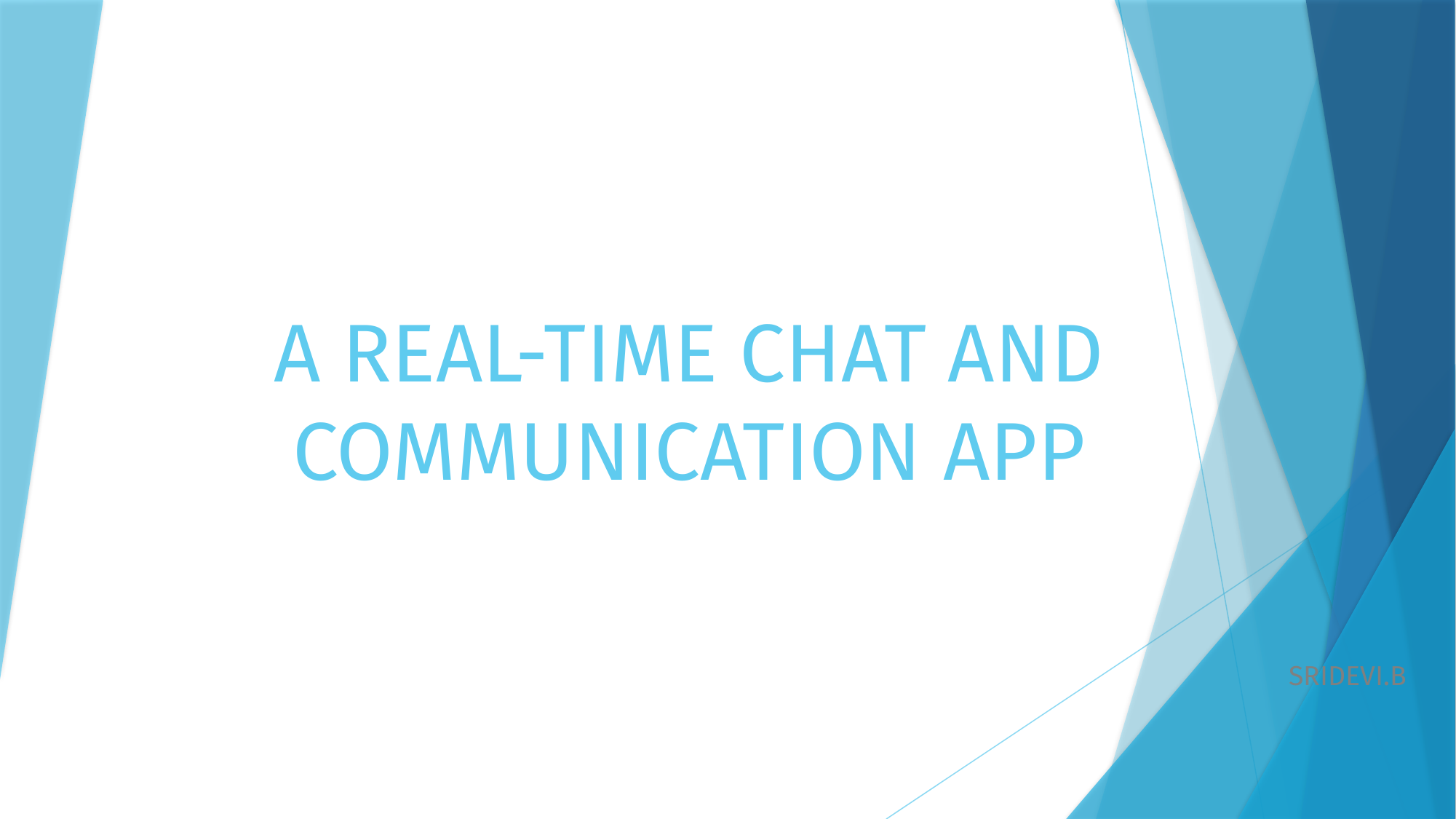

# A REAL-TIME CHAT AND COMMUNICATION APP

SRIDEVI.B